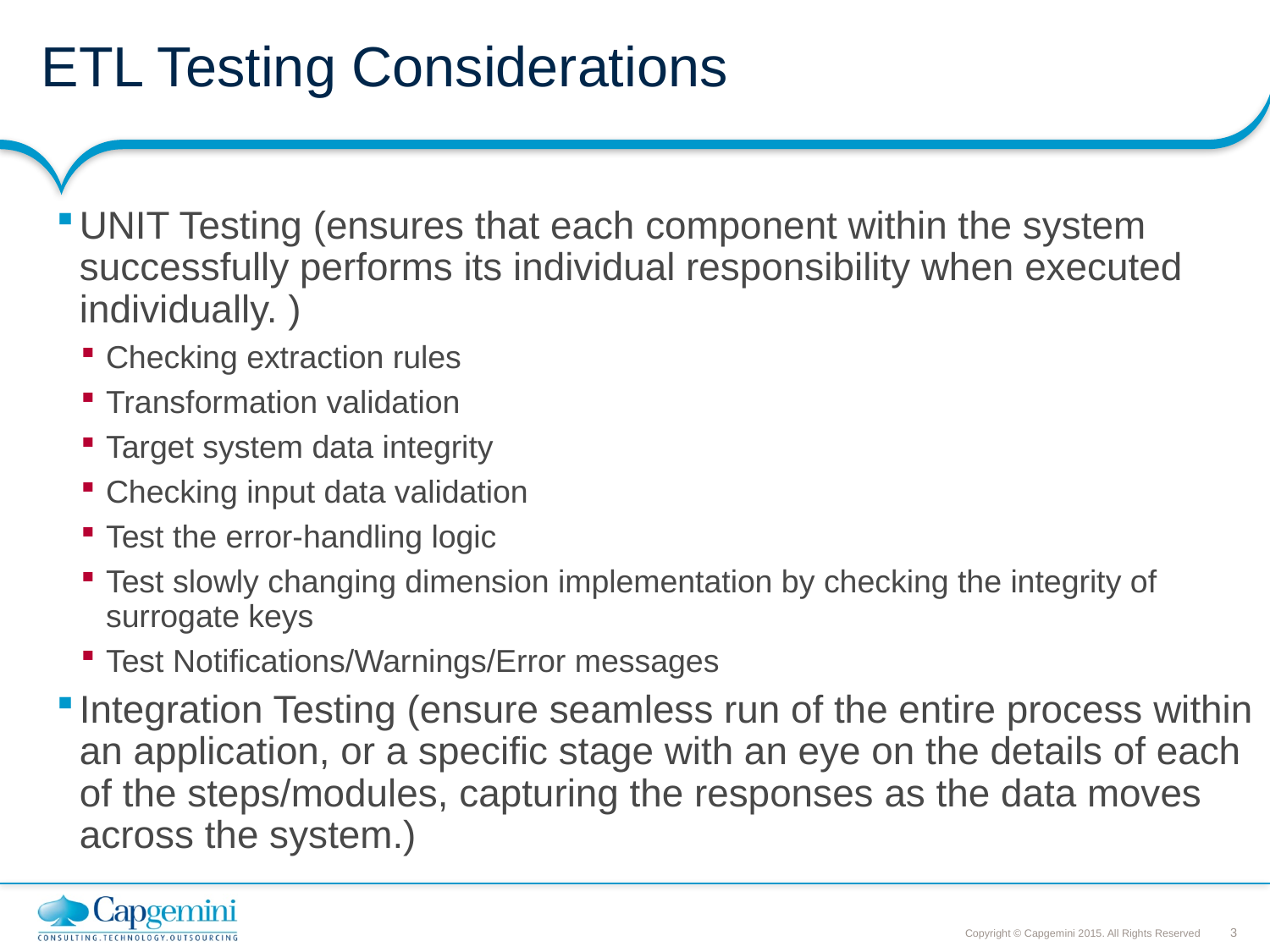

# ETL Testing Considerations
UNIT Testing (ensures that each component within the system successfully performs its individual responsibility when executed individually. )
Checking extraction rules
Transformation validation
Target system data integrity
Checking input data validation
Test the error-handling logic
Test slowly changing dimension implementation by checking the integrity of surrogate keys
Test Notifications/Warnings/Error messages
Integration Testing (ensure seamless run of the entire process within an application, or a specific stage with an eye on the details of each of the steps/modules, capturing the responses as the data moves across the system.)